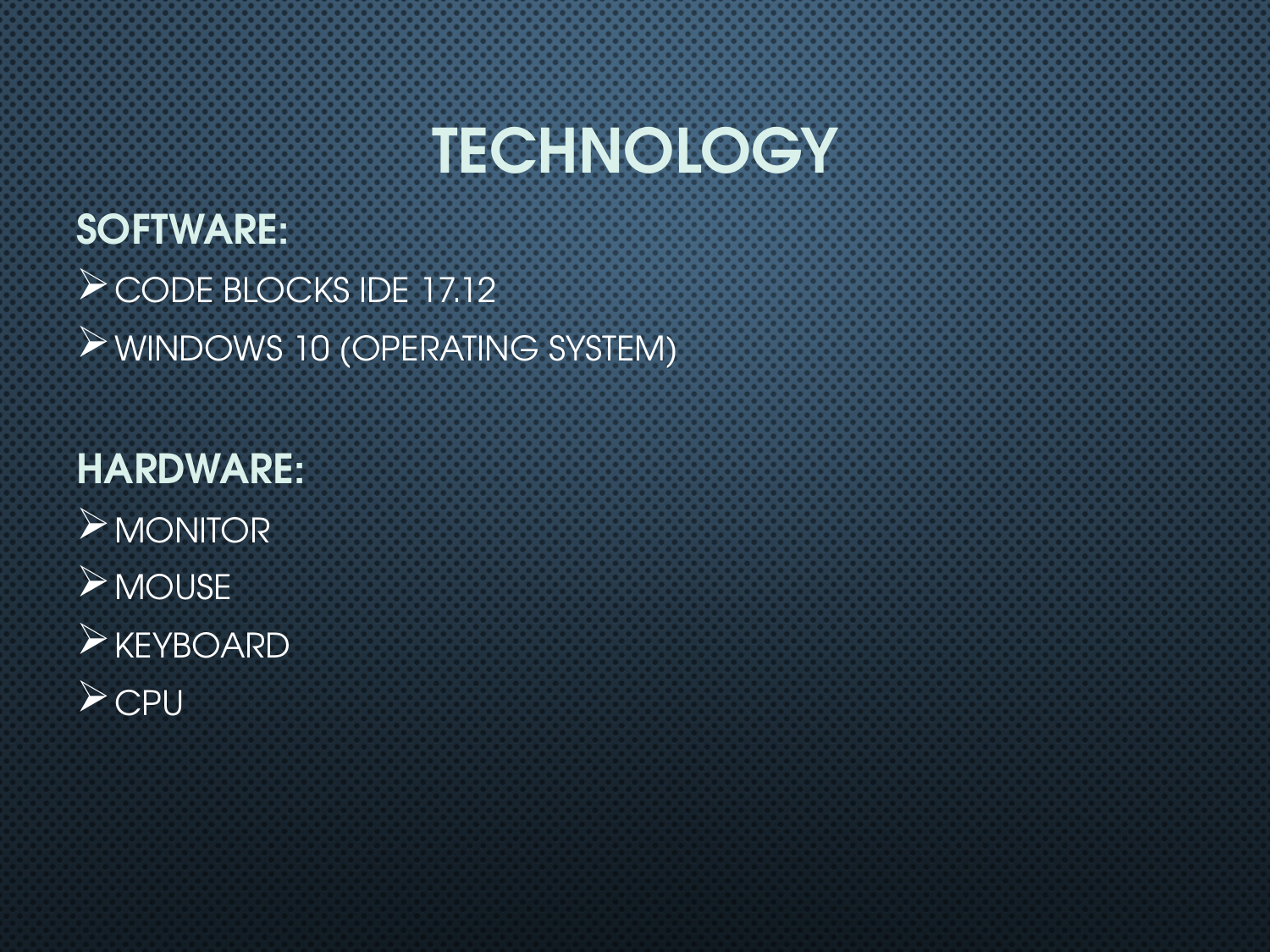

Technology
Software:
Code Blocks IDE 17.12
Windows 10 (operating system)

Hardware:
Monitor
Mouse
Keyboard
CPU